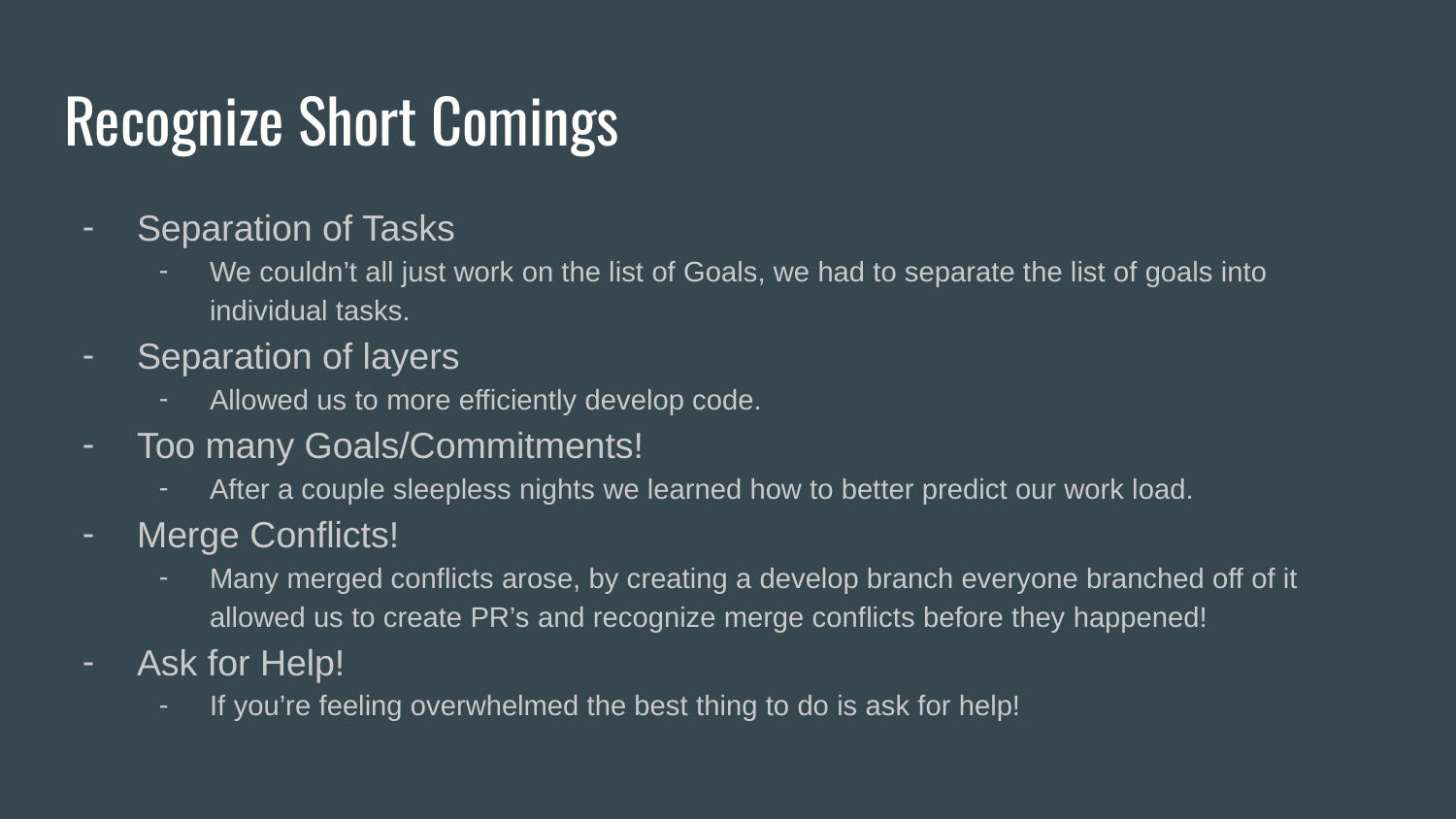

# Recognize Short Comings

Separation of Tasks
We couldn’t all just work on the list of Goals, we had to separate the list of goals into individual tasks.
Separation of layers
Allowed us to more efficiently develop code.
Too many Goals/Commitments!
After a couple sleepless nights we learned how to better predict our work load.
Merge Conflicts!
Many merged conflicts arose, by creating a develop branch everyone branched off of it allowed us to create PR’s and recognize merge conflicts before they happened!
Ask for Help!
If you’re feeling overwhelmed the best thing to do is ask for help!